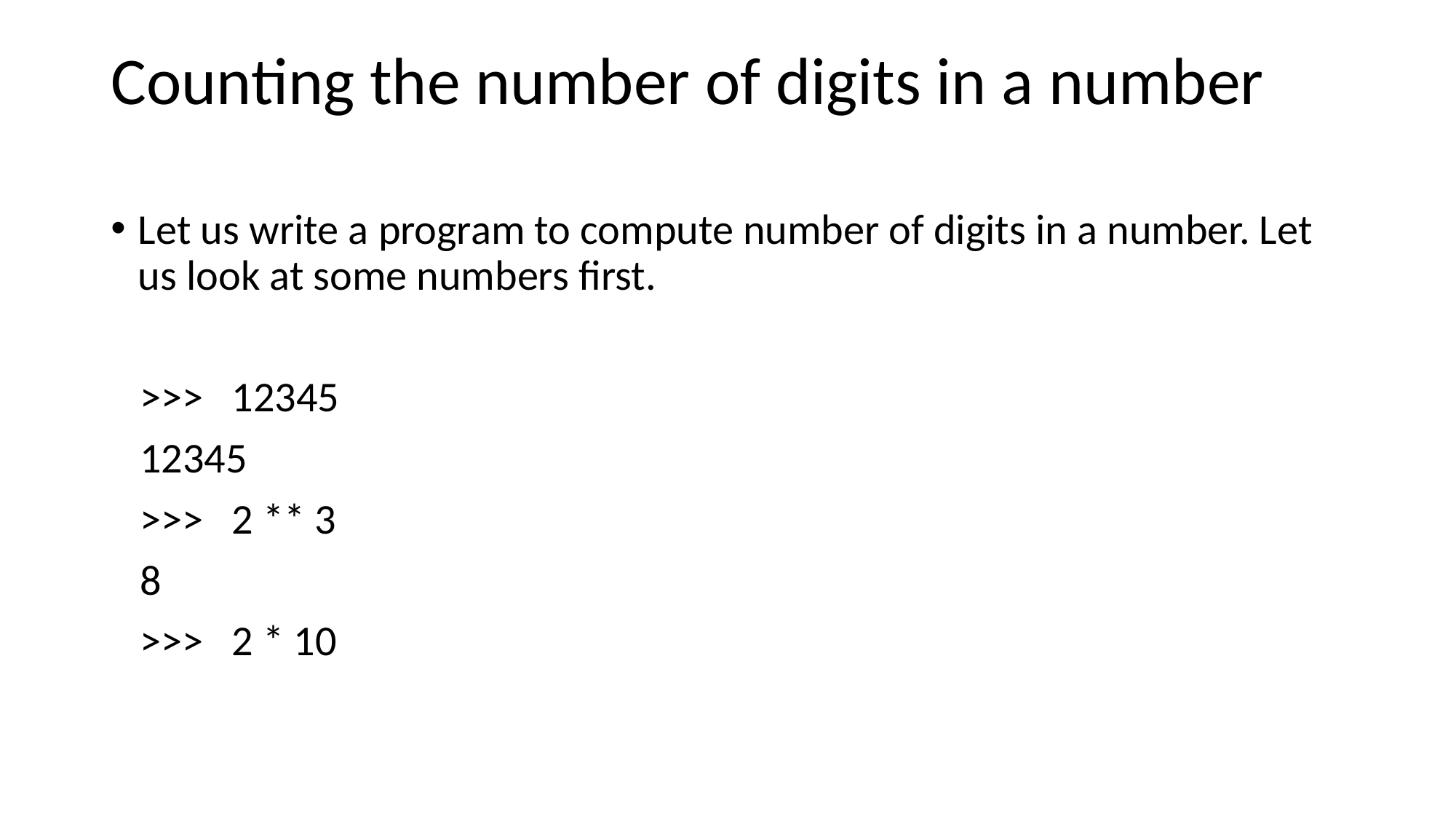

# Counting the number of digits in a number
Let us write a program to compute number of digits in a number. Let us look at some numbers first.

   >>>   12345
   12345
   >>>   2 ** 3
   8
   >>>   2 * 10